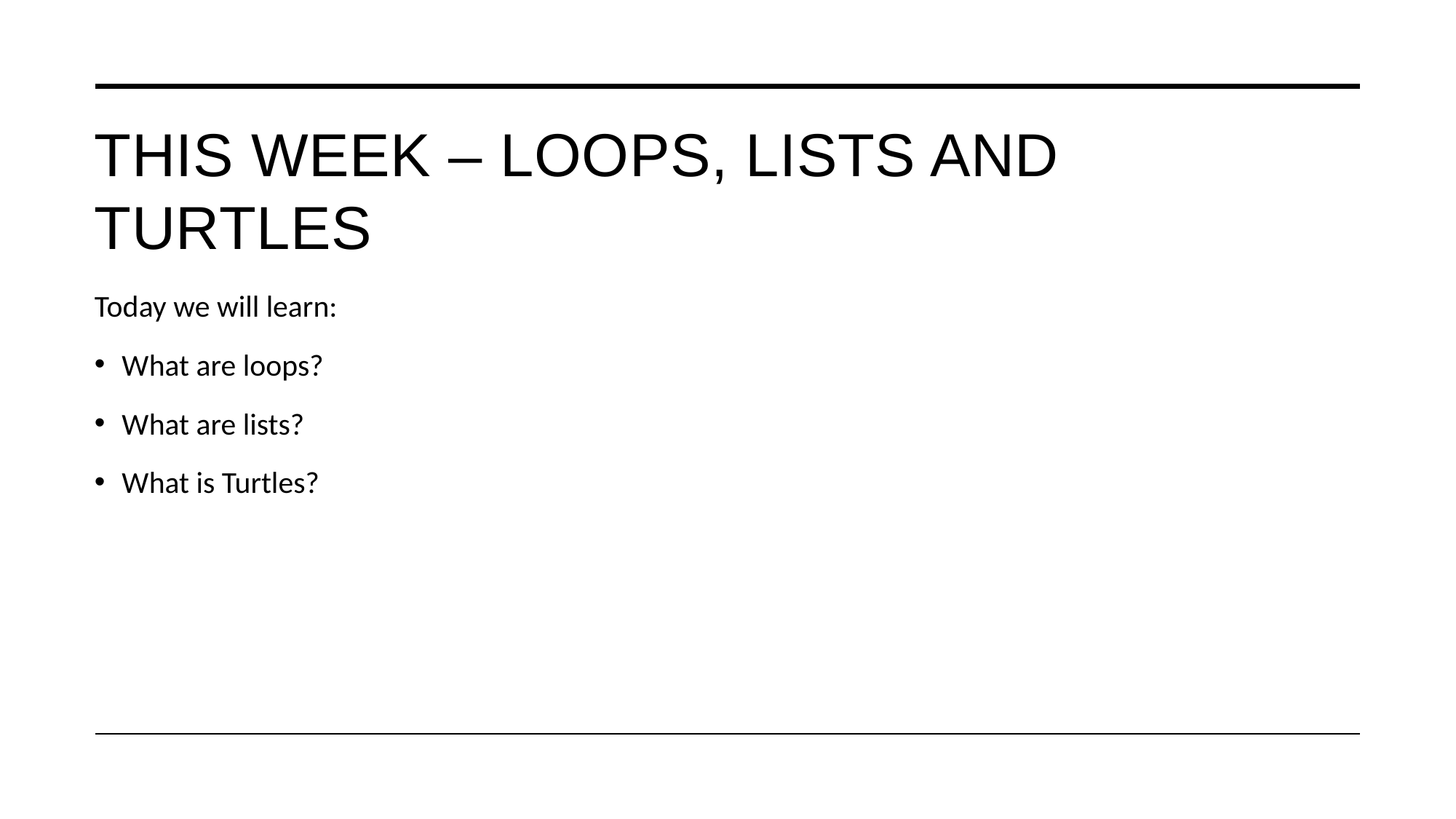

# This Week – Loops, Lists and Turtles
Today we will learn:
What are loops?
What are lists?
What is Turtles?